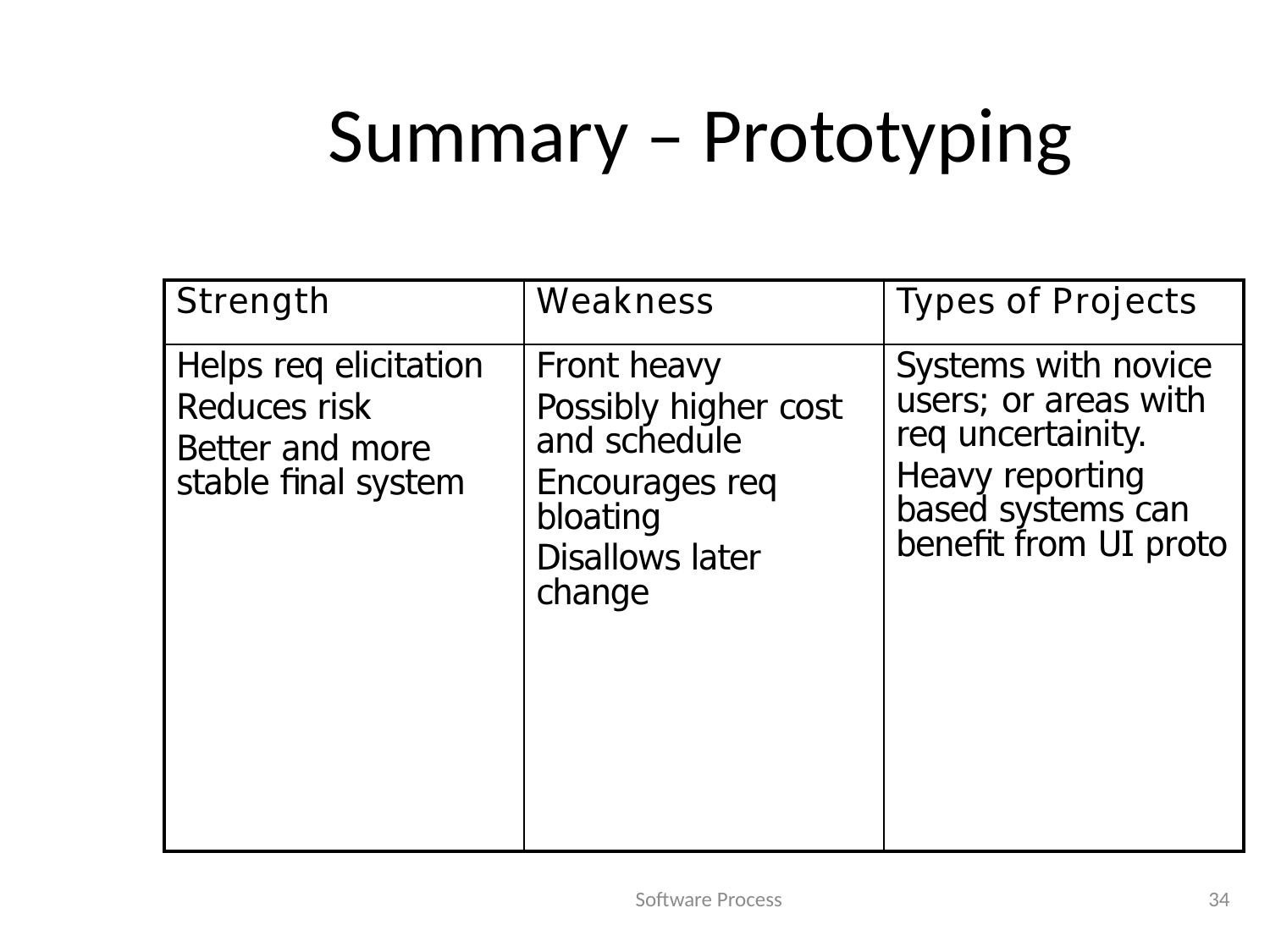

# Summary – Prototyping
| Strength | Weakness | Types of Projects |
| --- | --- | --- |
| Helps req elicitation Reduces risk Better and more stable final system | Front heavy Possibly higher cost and schedule Encourages req bloating Disallows later change | Systems with novice users; or areas with req uncertainity. Heavy reporting based systems can benefit from UI proto |
Software Process
34